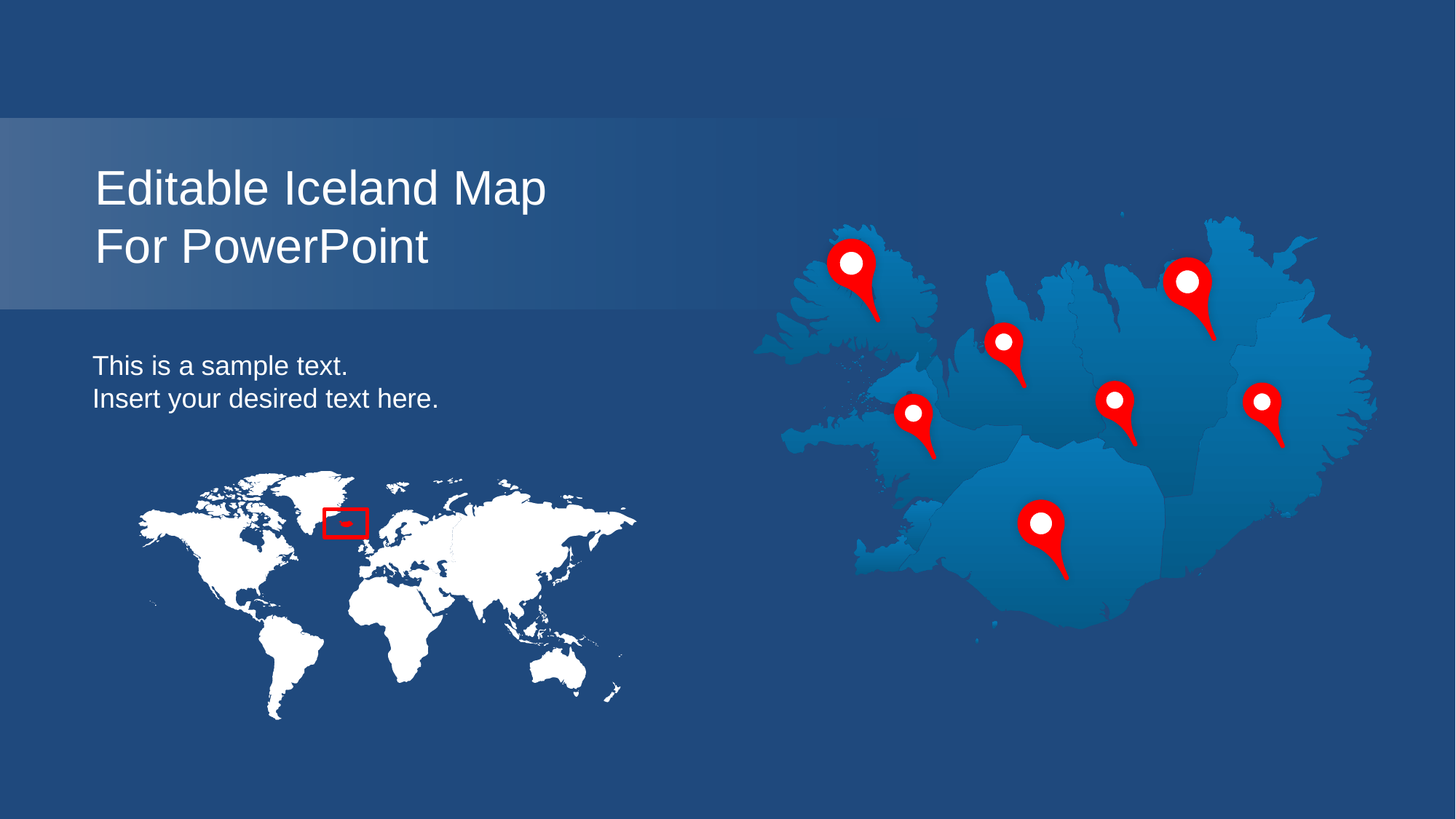

Editable Iceland Map
For PowerPoint

This is a sample text.
Insert your desired text here.